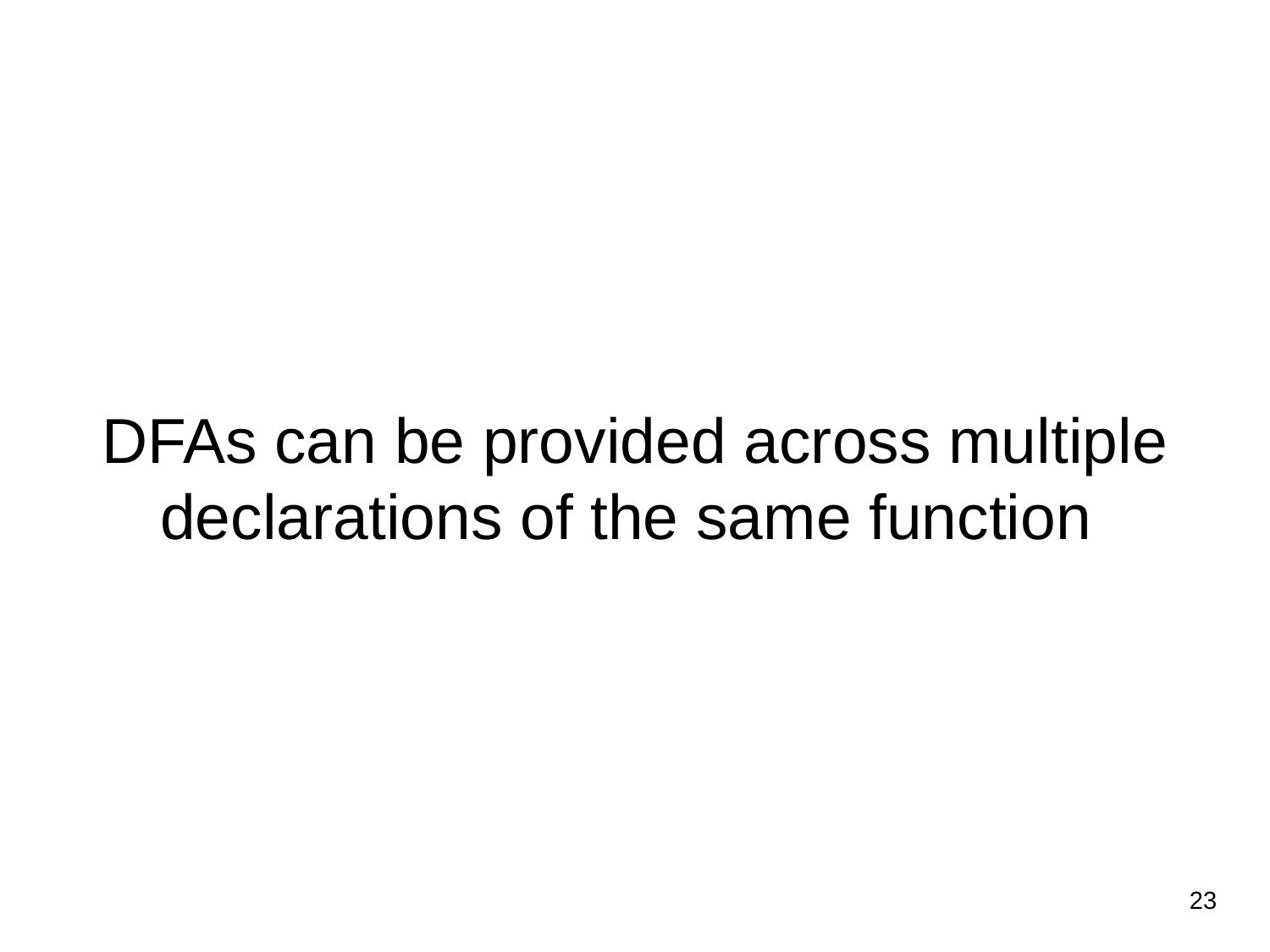

# DFAs can be provided across multiple declarations of the same function
23